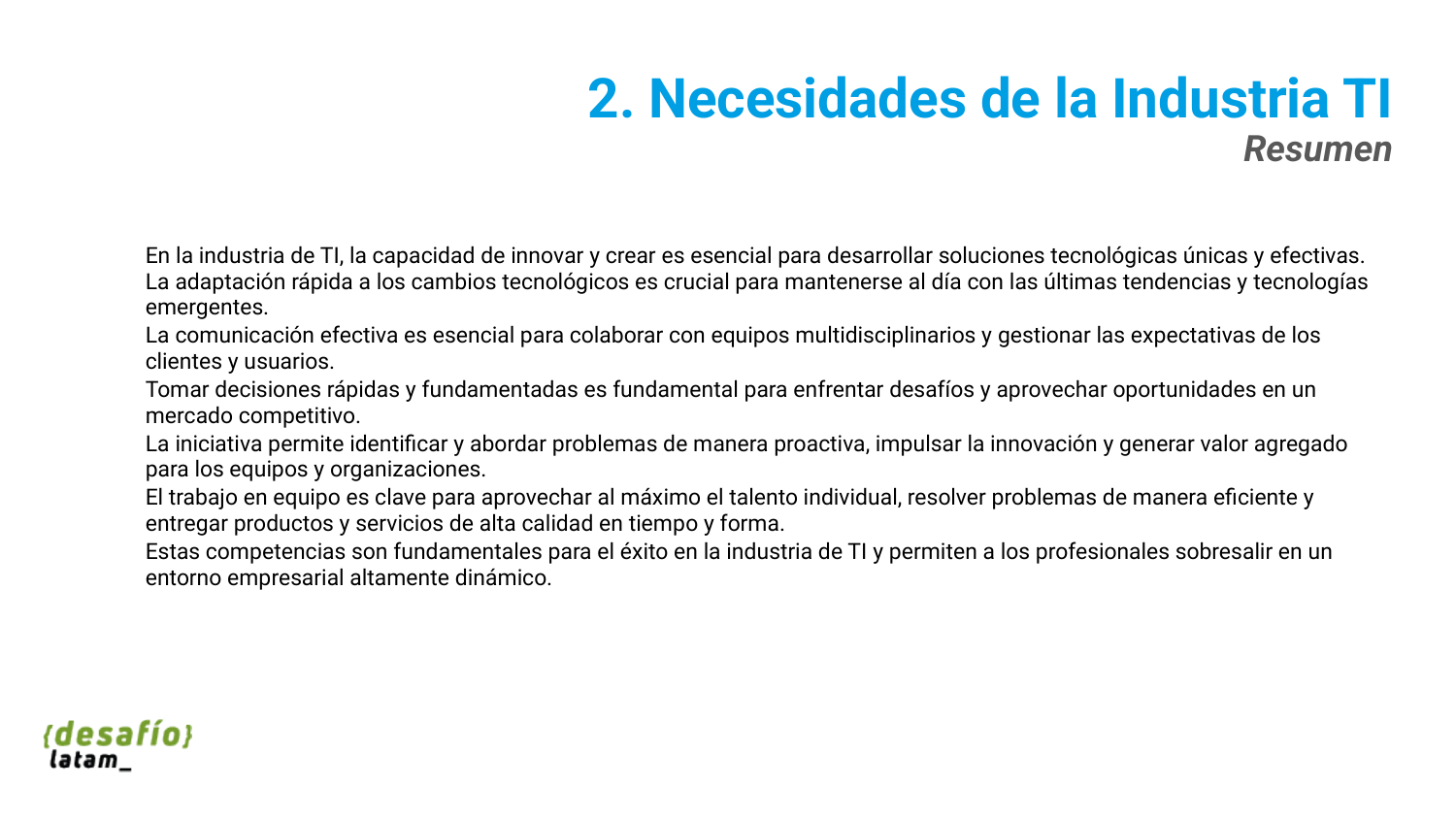

# 2. Necesidades de la Industria TI
Resumen
En la industria de TI, la capacidad de innovar y crear es esencial para desarrollar soluciones tecnológicas únicas y efectivas. La adaptación rápida a los cambios tecnológicos es crucial para mantenerse al día con las últimas tendencias y tecnologías emergentes.
La comunicación efectiva es esencial para colaborar con equipos multidisciplinarios y gestionar las expectativas de los clientes y usuarios.
Tomar decisiones rápidas y fundamentadas es fundamental para enfrentar desafíos y aprovechar oportunidades en un mercado competitivo.
La iniciativa permite identificar y abordar problemas de manera proactiva, impulsar la innovación y generar valor agregado para los equipos y organizaciones.
El trabajo en equipo es clave para aprovechar al máximo el talento individual, resolver problemas de manera eficiente y entregar productos y servicios de alta calidad en tiempo y forma.
Estas competencias son fundamentales para el éxito en la industria de TI y permiten a los profesionales sobresalir en un entorno empresarial altamente dinámico.